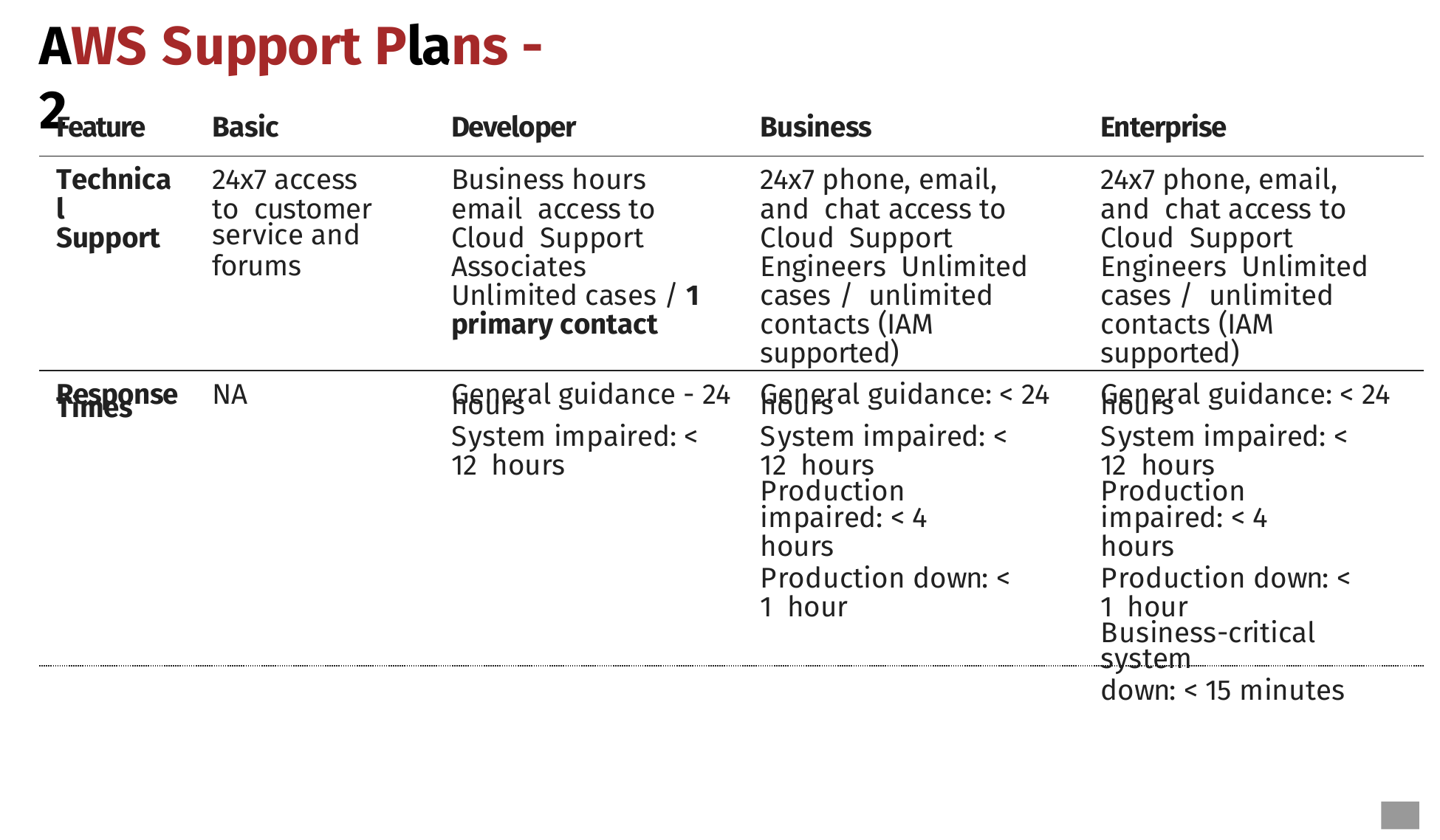

# AWS Support Plans - 2

| Feature | Basic | Developer | Business | Enterprise |
| --- | --- | --- | --- | --- |
| Technical Support | 24x7 access to customer service and forums | Business hours email access to Cloud Support Associates Unlimited cases / 1 primary contact | 24x7 phone, email, and chat access to Cloud Support Engineers Unlimited cases / unlimited contacts (IAM supported) | 24x7 phone, email, and chat access to Cloud Support Engineers Unlimited cases / unlimited contacts (IAM supported) |
| Response | NA | General guidance - 24 | General guidance: < 24 | General guidance: < 24 |
Times
hours
System impaired: < 12  hours
hours
System impaired: < 12  hours
Production impaired: < 4
hours
Production down: < 1  hour
hours
System impaired: < 12  hours
Production impaired: < 4
hours
Production down: < 1  hour
Business-critical system
down: < 15 minutes